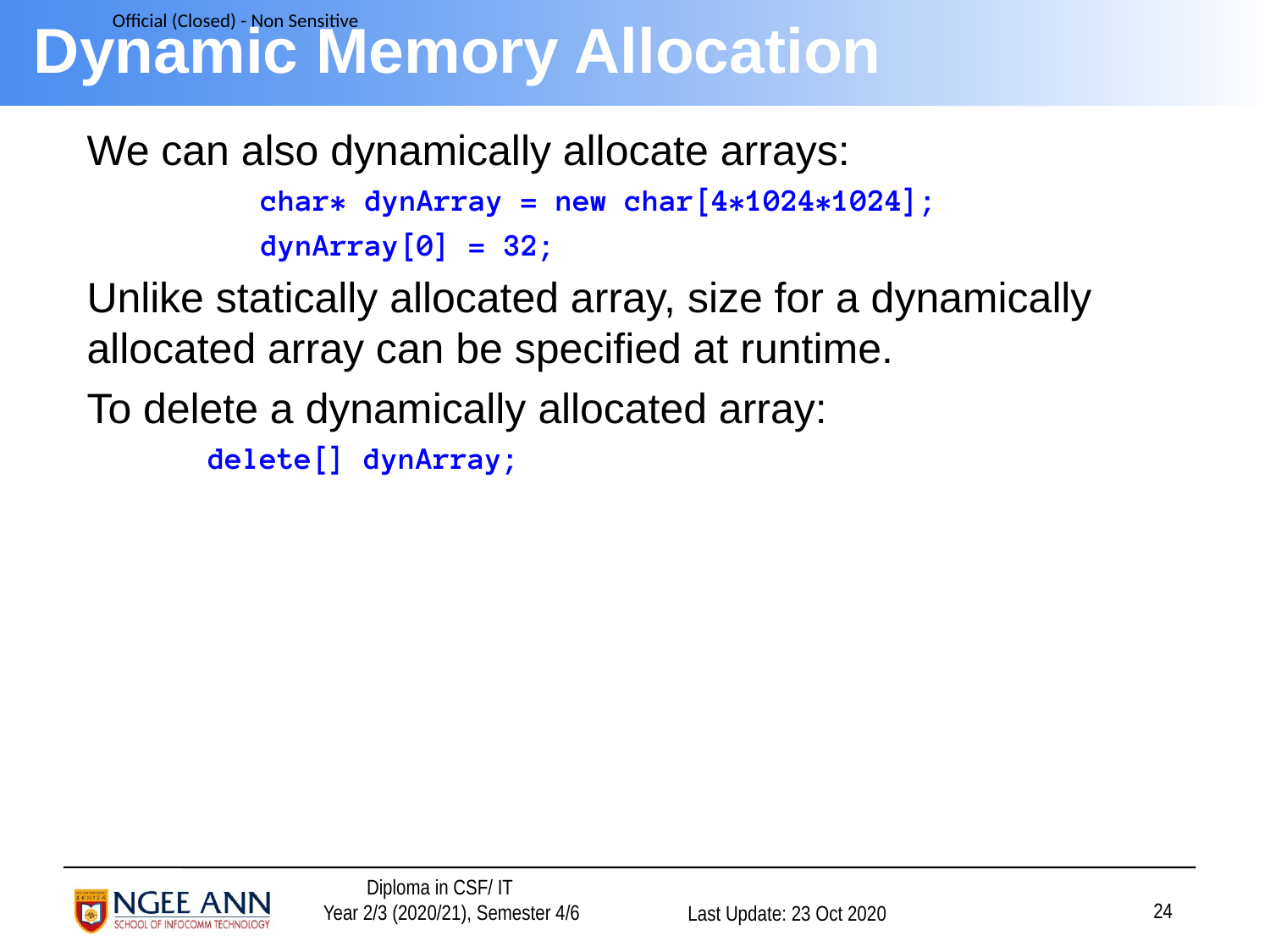

# Dynamic Memory Allocation
We can also dynamically allocate arrays:
		char* dynArray = new char[4*1024*1024];
		dynArray[0] = 32;
Unlike statically allocated array, size for a dynamically allocated array can be specified at runtime.
To delete a dynamically allocated array:
       delete[] dynArray;